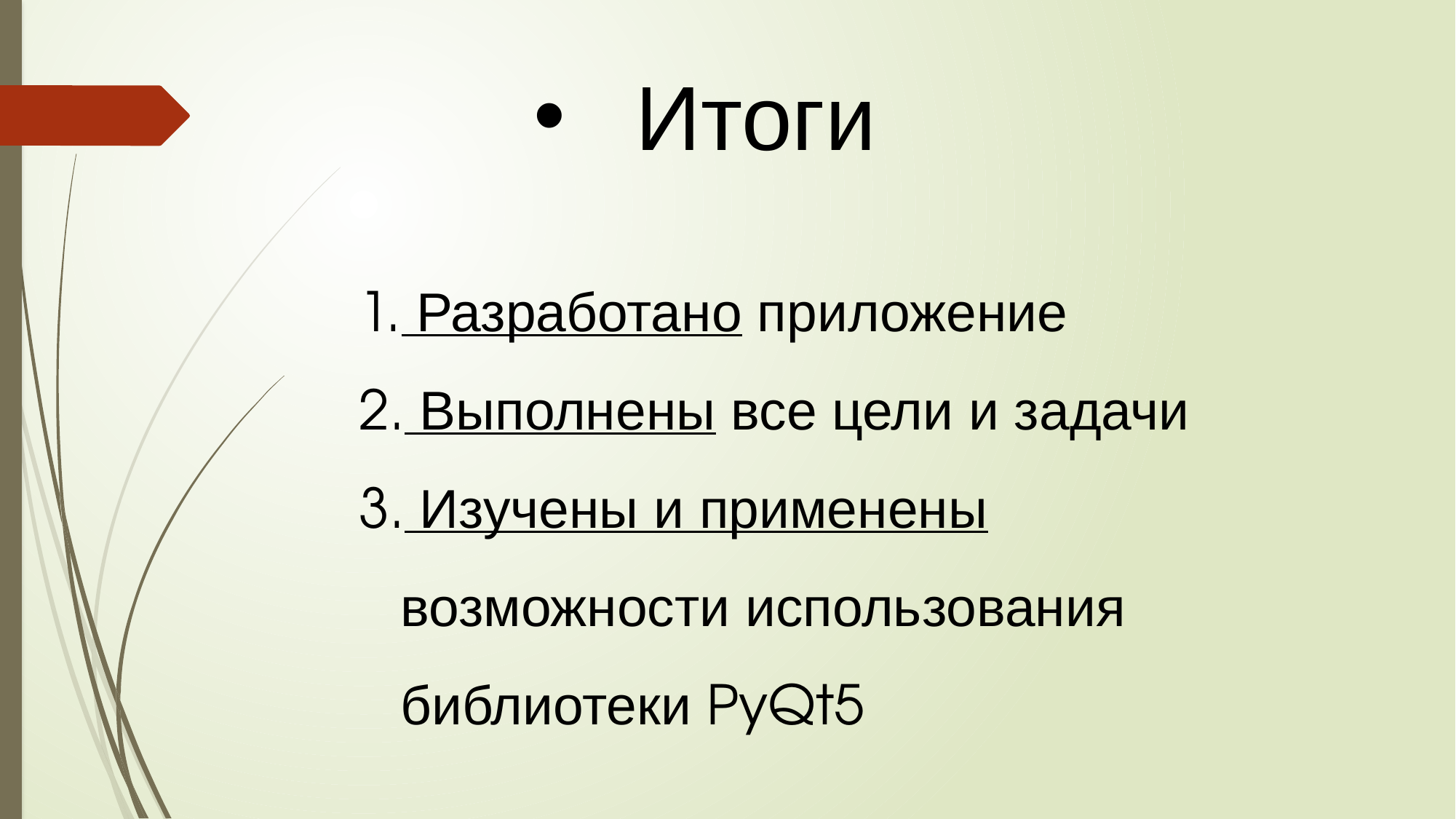

Итоги
 Разработано приложение
 Выполнены все цели и задачи
 Изучены и применены возможности использования библиотеки PyQt5